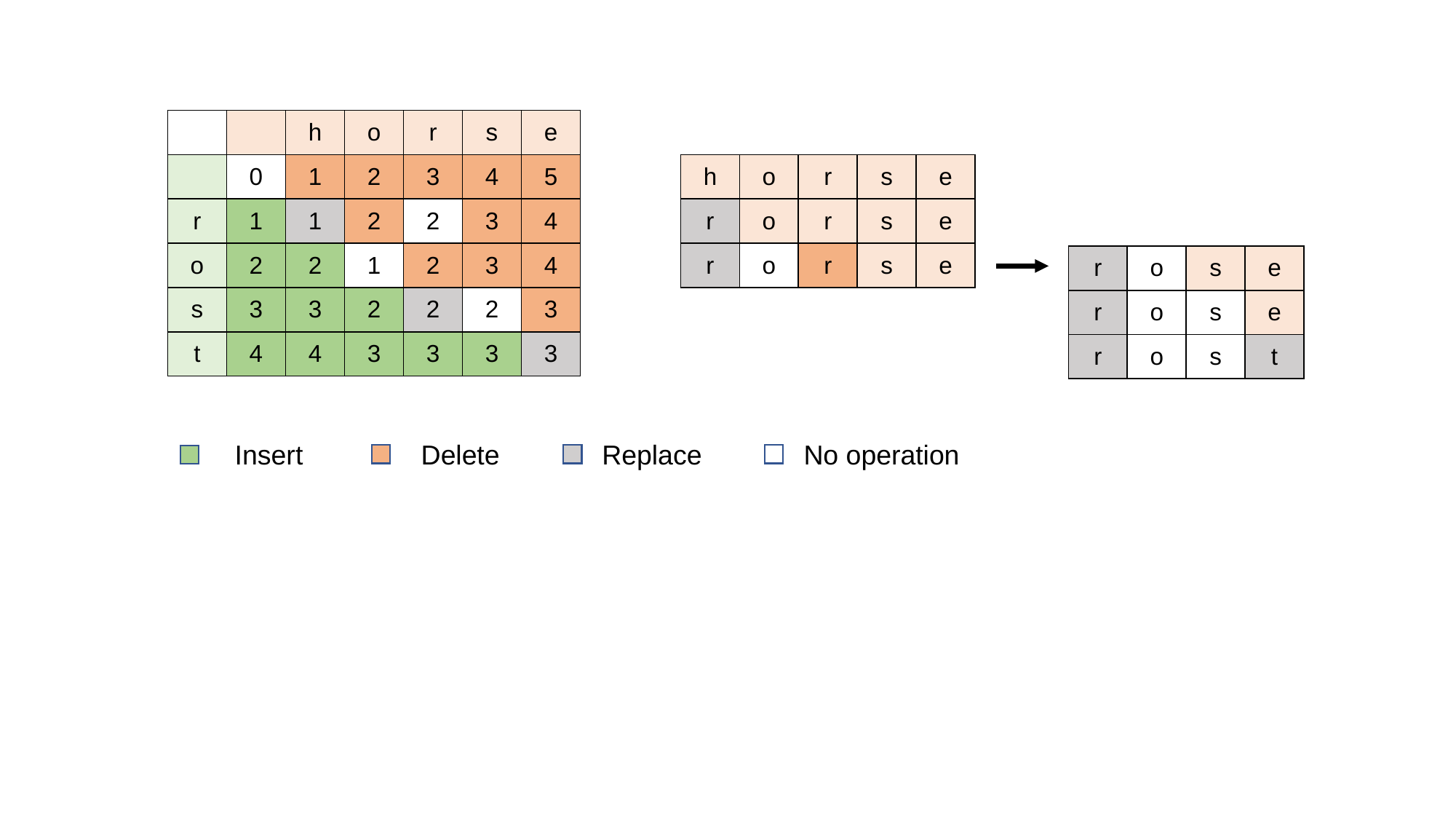

|  |  | h | o | r | s | e |
| --- | --- | --- | --- | --- | --- | --- |
|  | 0 | 1 | 2 | 3 | 4 | 5 |
| r | 1 | 1 | 2 | 2 | 3 | 4 |
| o | 2 | 2 | 1 | 2 | 3 | 4 |
| s | 3 | 3 | 2 | 2 | 2 | 3 |
| t | 4 | 4 | 3 | 3 | 3 | 3 |
| h | o | r | s | e |
| --- | --- | --- | --- | --- |
| r | o | r | s | e |
| r | o | r | s | e |
| r | o | s | e |
| --- | --- | --- | --- |
| r | o | s | e |
| r | o | s | t |
Delete
Replace
No operation
Insert